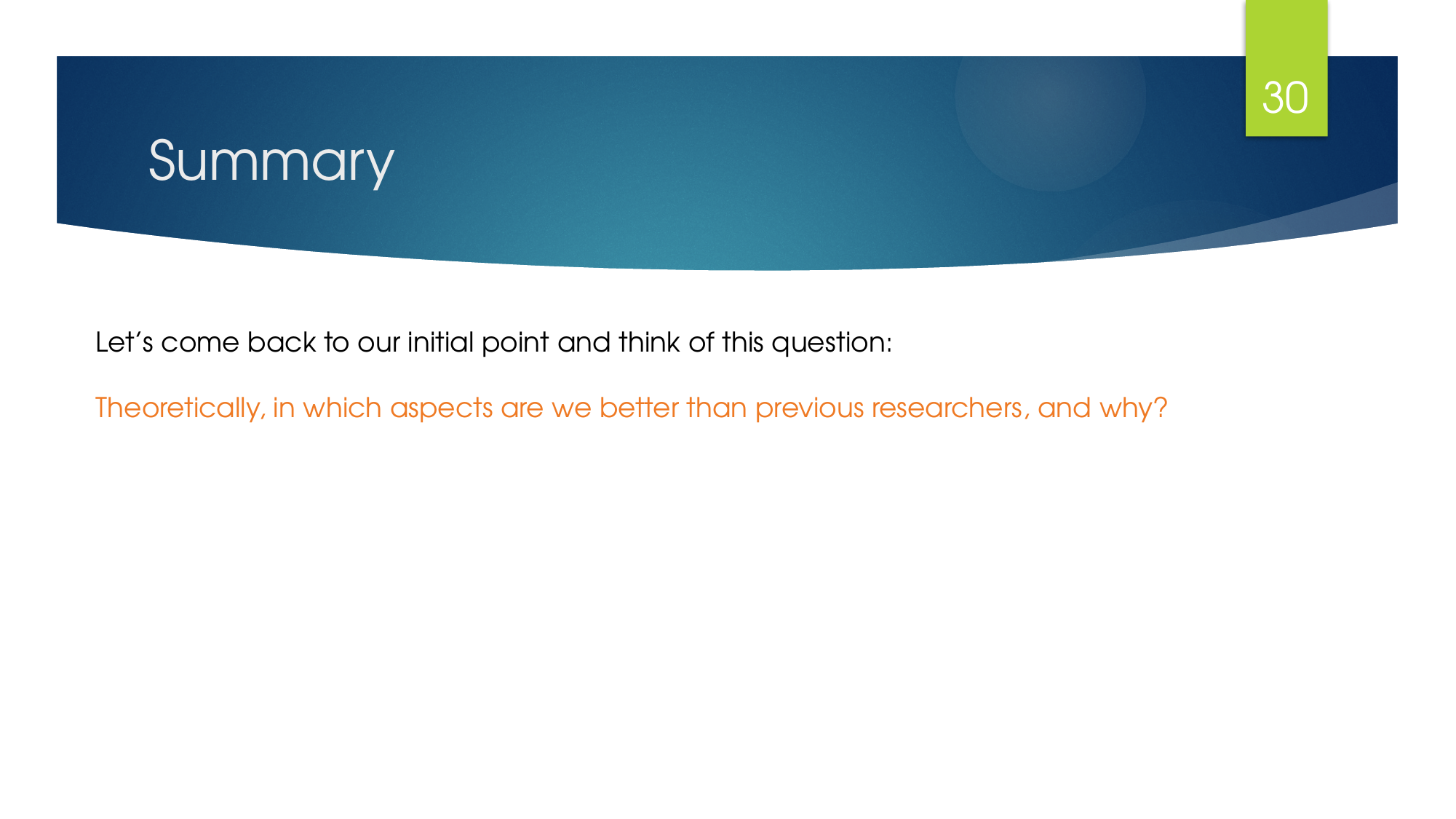

30
# Summary
Let’s come back to our initial point and think of this question:

Theoretically, in which aspects are we better than previous researchers, and why?